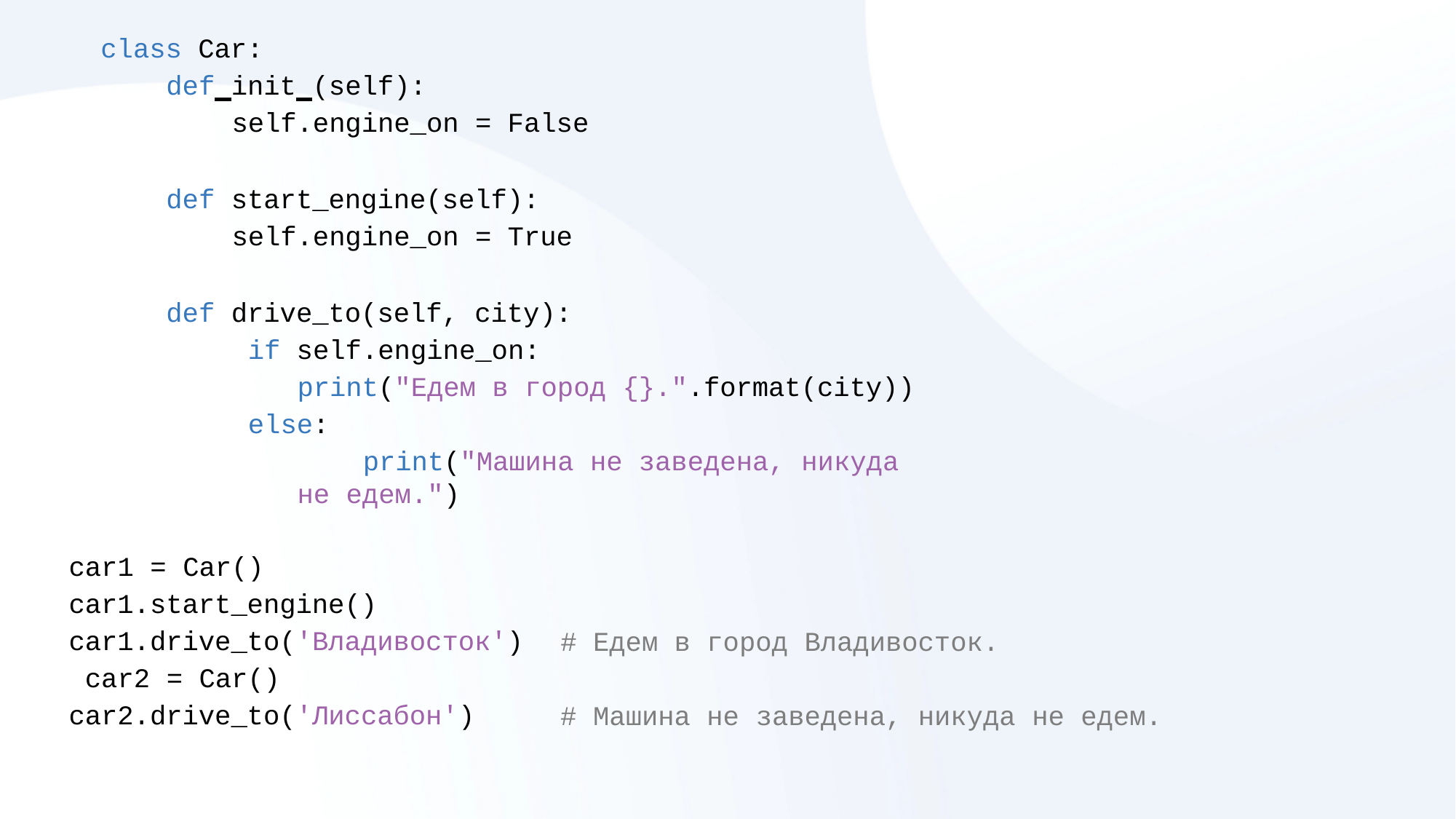

class Car:
def init (self):  self.engine_on = False

def start_engine(self):  self.engine_on = True

def drive_to(self, city):  if self.engine_on:
print("Едем в город {}.".format(city))  else:
print("Машина не заведена, никуда не едем.")
car1 = Car()  car1.start_engine()  car1.drive_to('Владивосток')  car2 = Car()  car2.drive_to('Лиссабон')
# Едем в город Владивосток.
# Машина не заведена, никуда не едем.